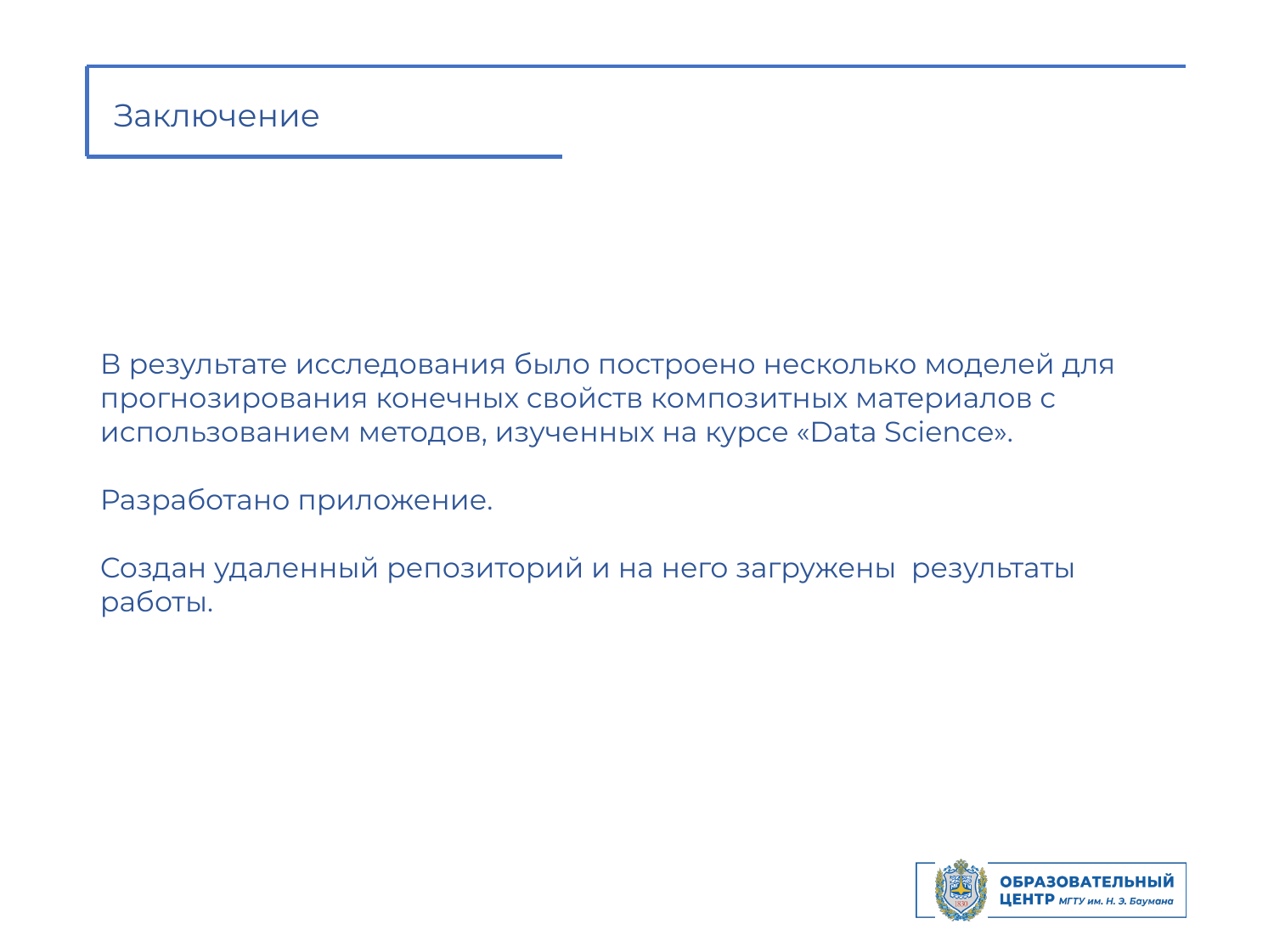

Заключение

В результате исследования было построено несколько моделей для прогнозирования конечных свойств композитных материалов с использованием методов, изученных на курсе «Data Science».

Разработано приложение.

Создан удаленный репозиторий и на него загружены  результаты работы.
20